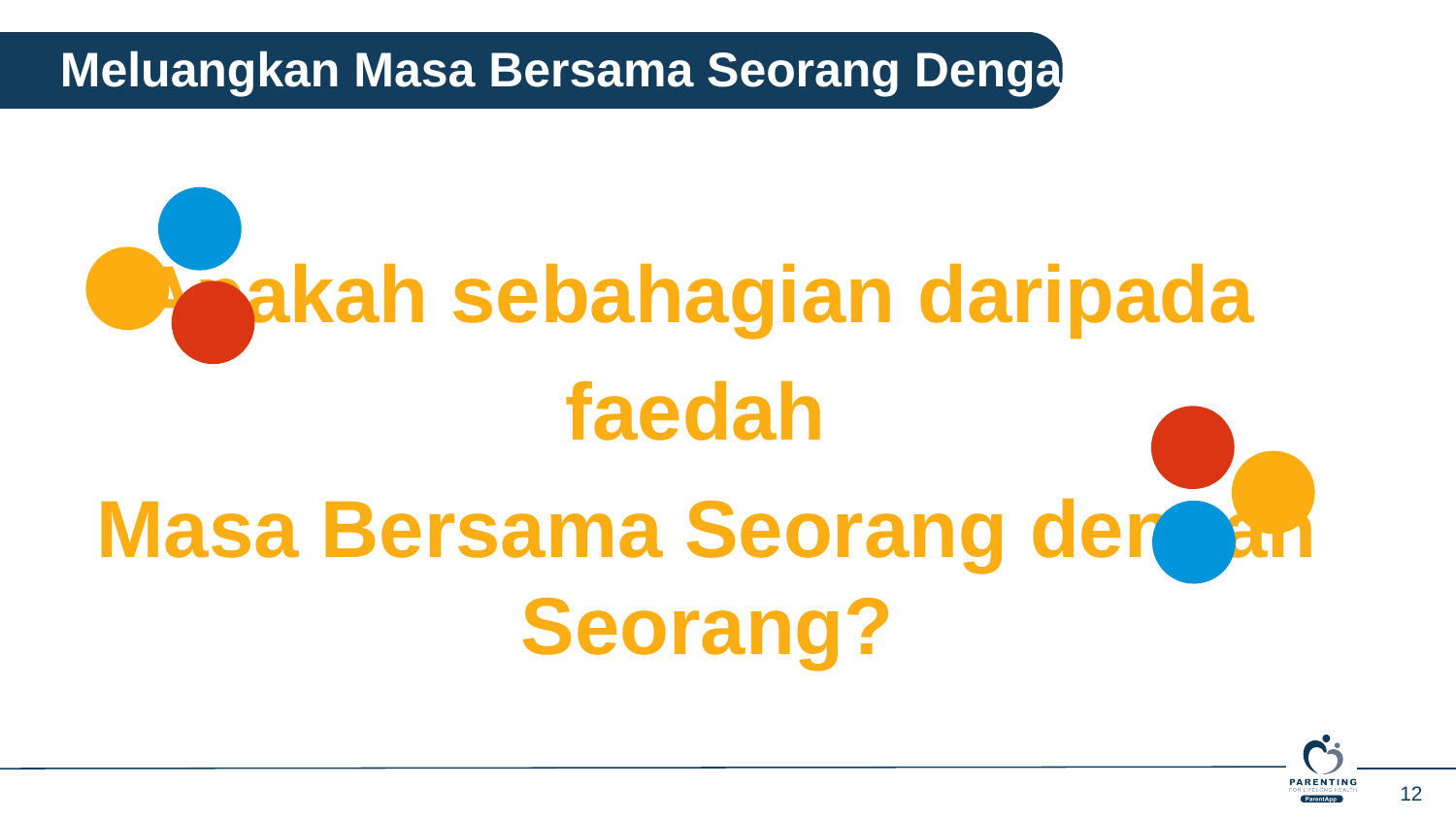

Meluangkan Masa Bersama Seorang Dengan Seorang dengan anak mereka

Apakah sebahagian daripada
faedah
Masa Bersama Seorang dengan Seorang?